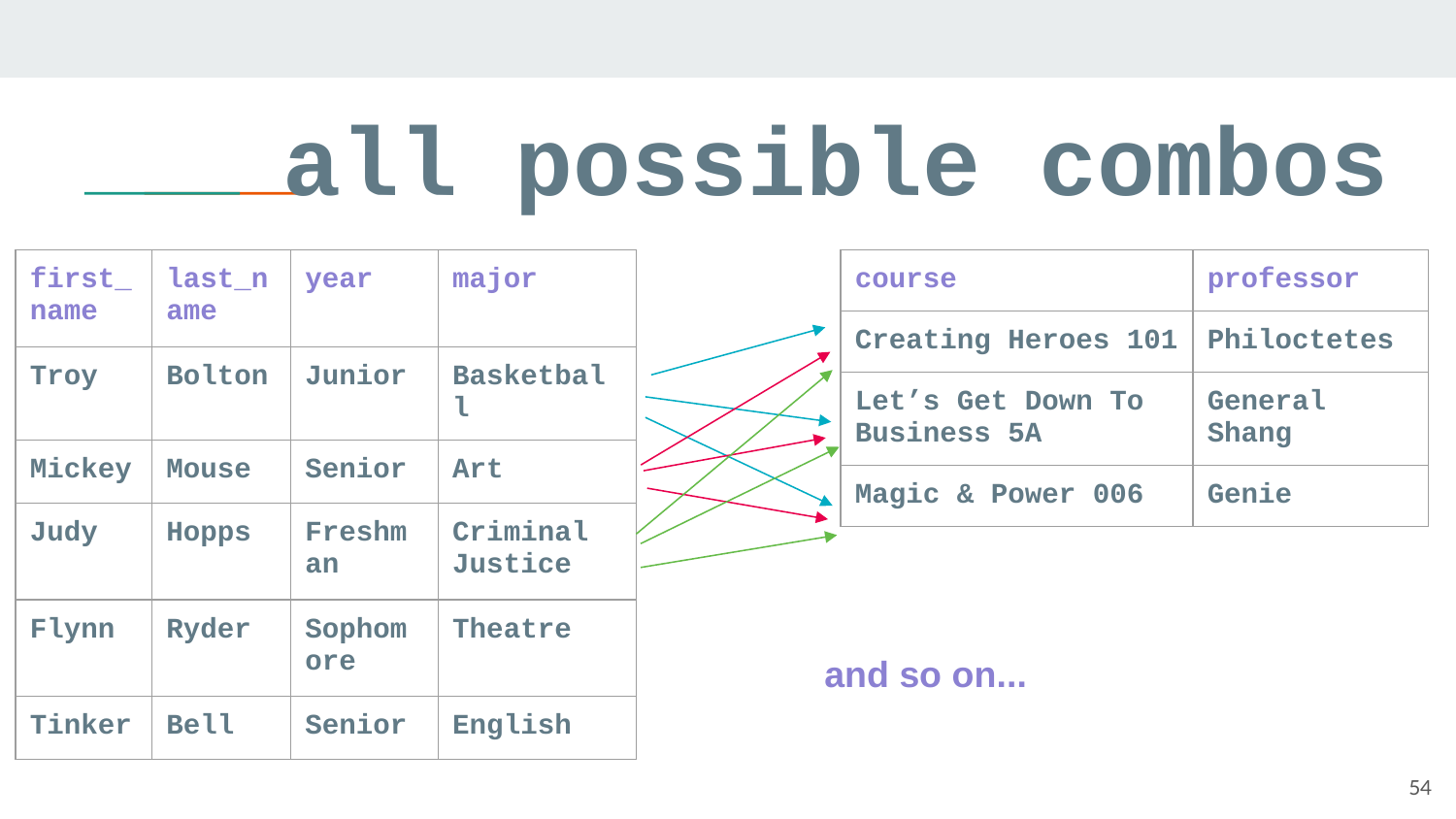

# all possible combos
| first\_name | last\_name | year | major |
| --- | --- | --- | --- |
| Troy | Bolton | Junior | Basketball |
| Mickey | Mouse | Senior | Art |
| Judy | Hopps | Freshman | Criminal Justice |
| Flynn | Ryder | Sophomore | Theatre |
| Tinker | Bell | Senior | English |
| course | professor |
| --- | --- |
| Creating Heroes 101 | Philoctetes |
| Let’s Get Down To Business 5A | General Shang |
| Magic & Power 006 | Genie |
and so on...
54